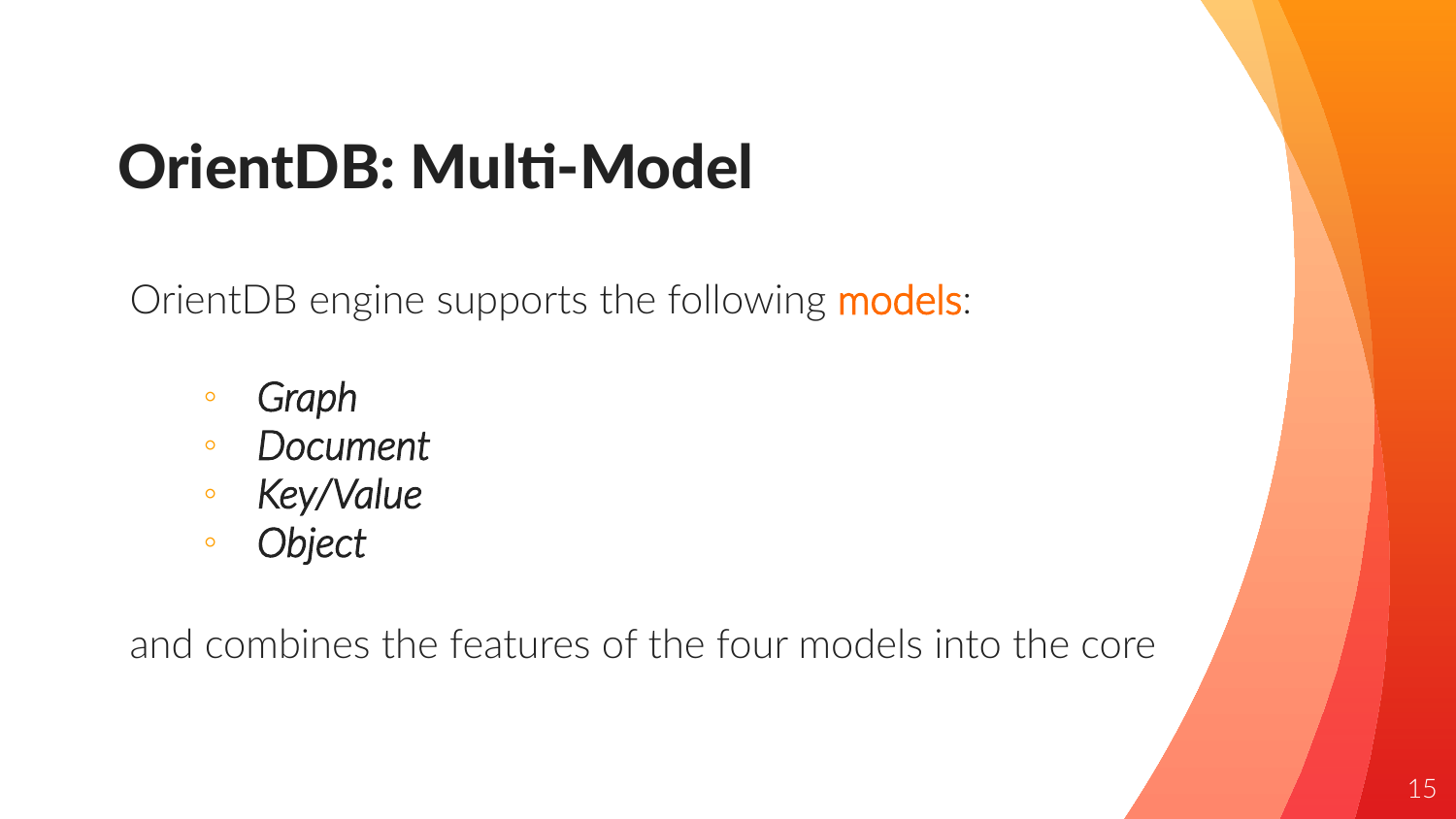

# OrientDB: Multi-Model
OrientDB engine supports the following models:

Graph
Document
Key/Value
Object
and combines the features of the four models into the core
15